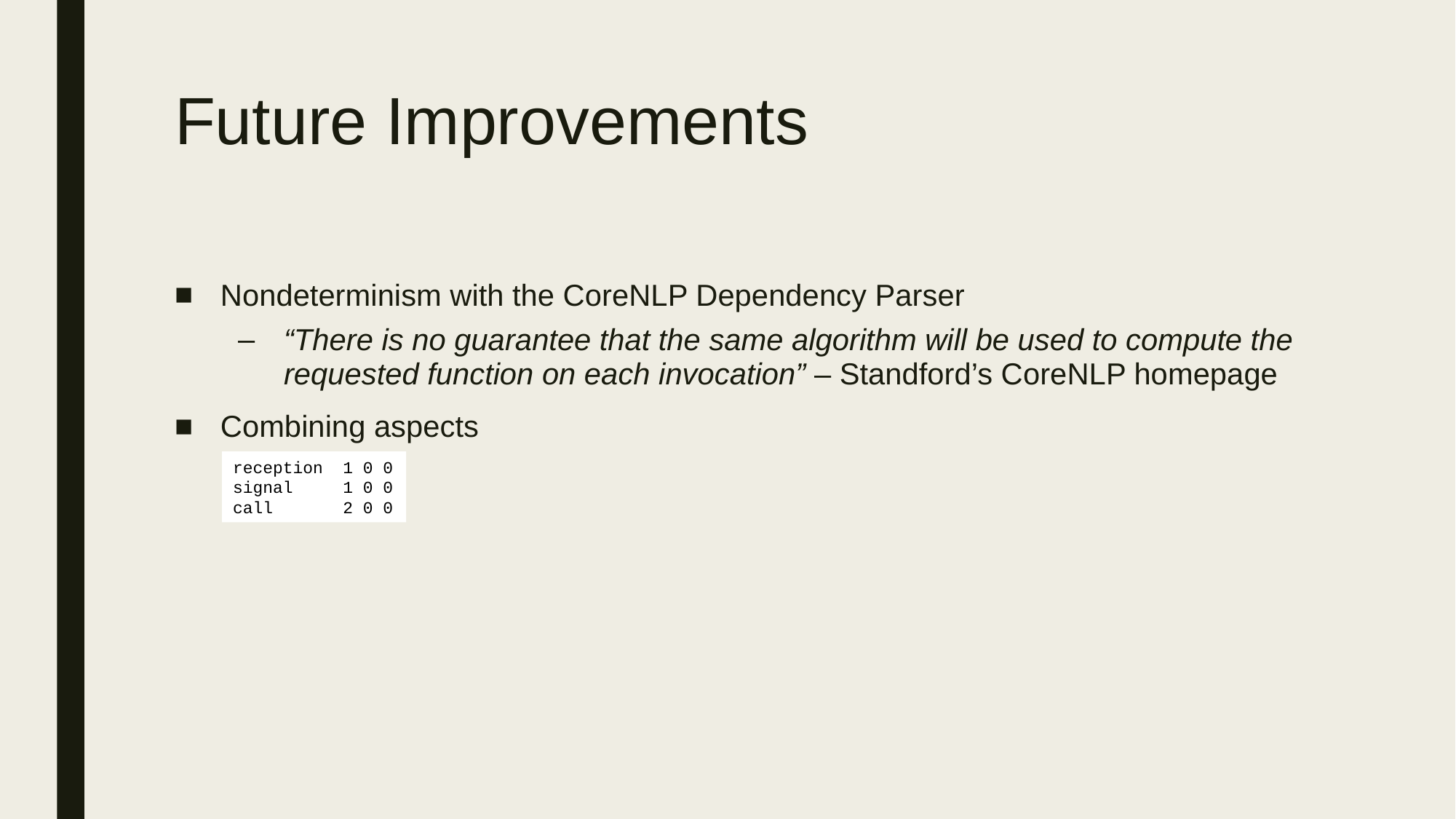

# Future Improvements
Nondeterminism with the CoreNLP Dependency Parser
“There is no guarantee that the same algorithm will be used to compute the requested function on each invocation” – Standford’s CoreNLP homepage
Combining aspects
reception  1 0 0
signal     1 0 0
call       2 0 0